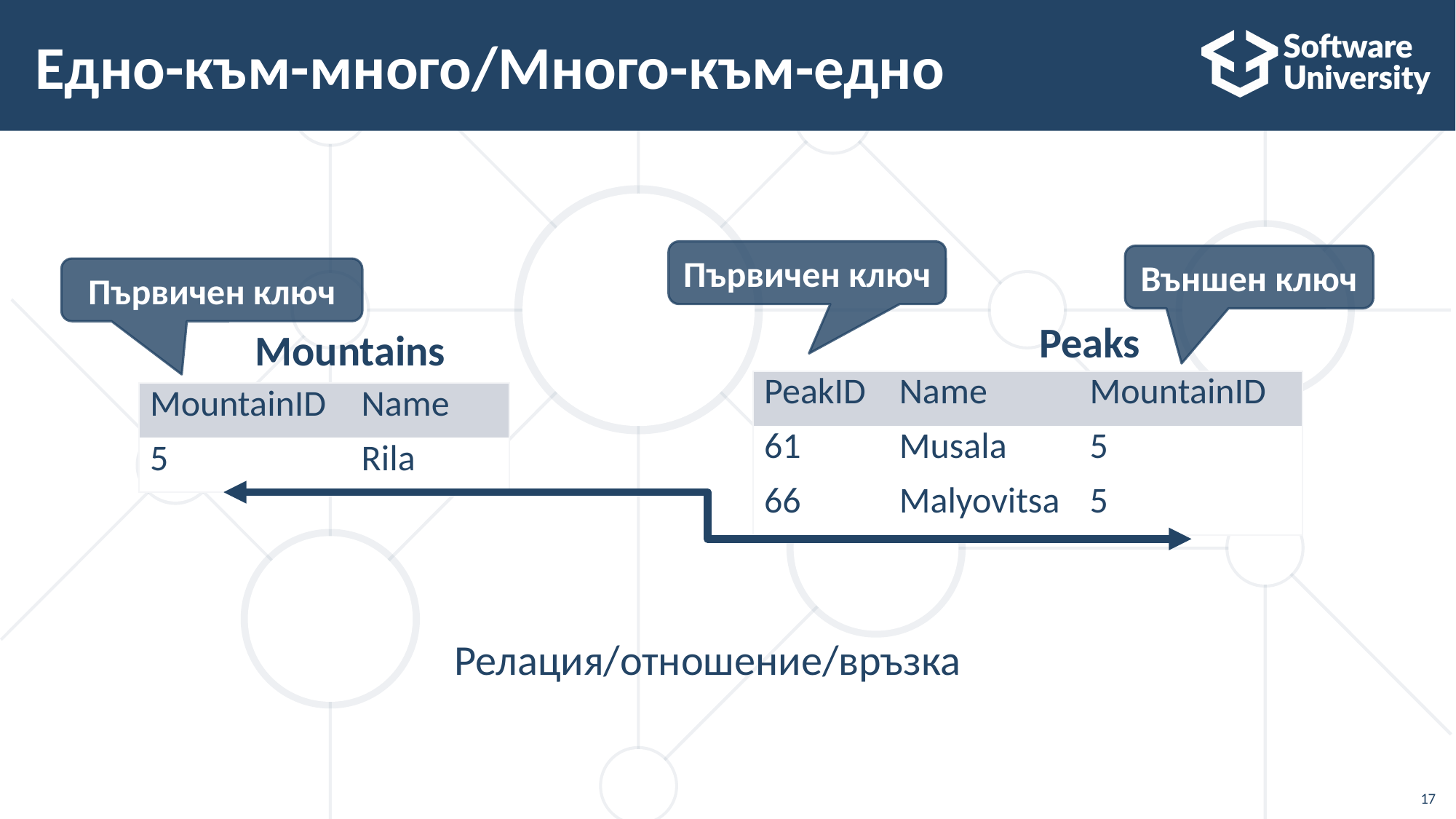

# Едно-към-много/Много-към-едно
Първичен ключ
Външен ключ
Първичен ключ
Peaks
Mountains
| PeakID | Name | MountainID |
| --- | --- | --- |
| 61 | Musala | 5 |
| 66 | Malyovitsa | 5 |
| MountainID | Name |
| --- | --- |
| 5 | Rila |
Релация/отношение/връзка
17